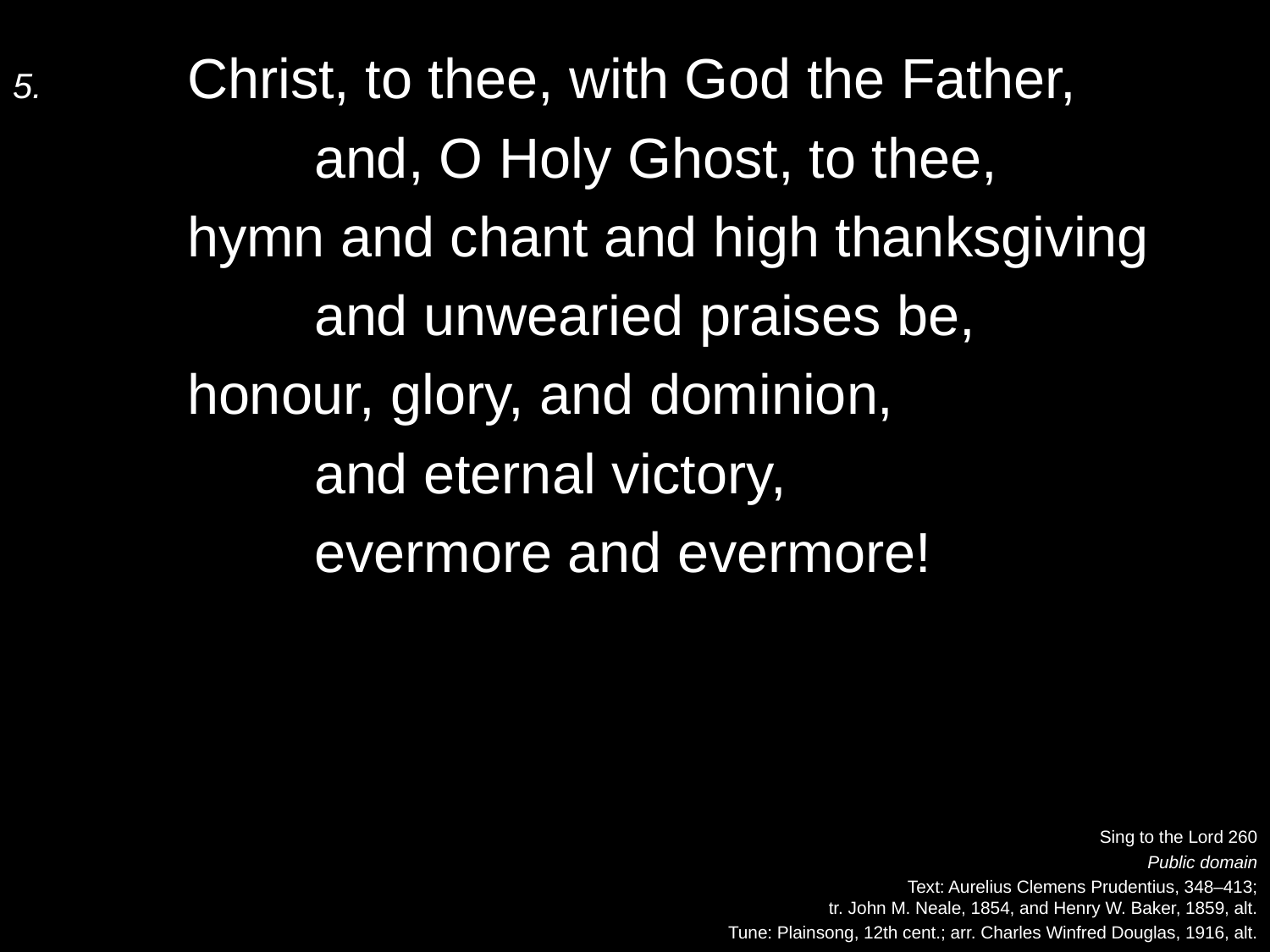

5.	Christ, to thee, with God the Father,
		and, O Holy Ghost, to thee,
	hymn and chant and high thanksgiving
		and unwearied praises be,
	honour, glory, and dominion,
		and eternal victory,
		evermore and evermore!
Sing to the Lord 260
Public domain
Text: Aurelius Clemens Prudentius, 348–413;
tr. John M. Neale, 1854, and Henry W. Baker, 1859, alt.
Tune: Plainsong, 12th cent.; arr. Charles Winfred Douglas, 1916, alt.